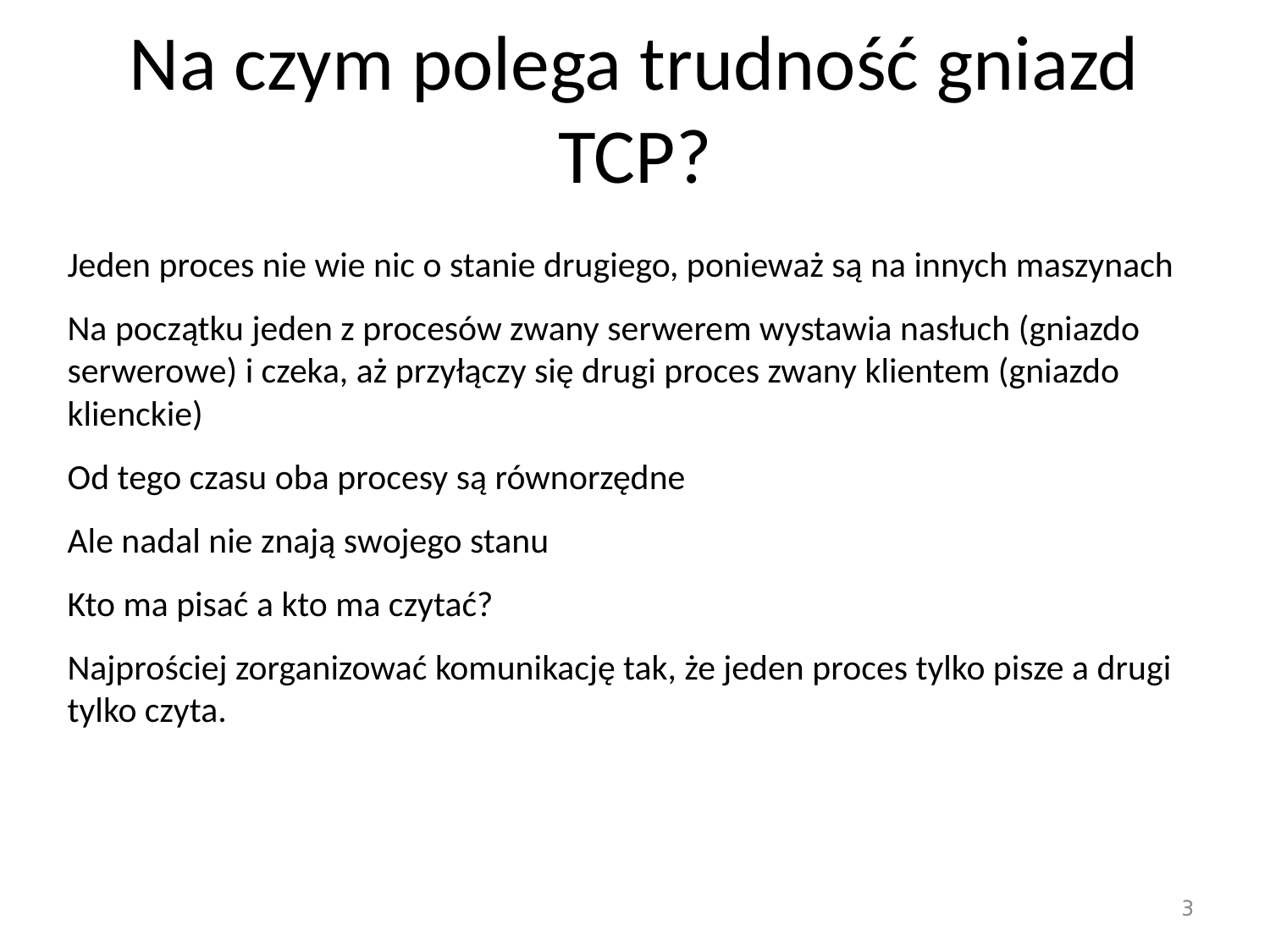

# Na czym polega trudność gniazd TCP?
Jeden proces nie wie nic o stanie drugiego, ponieważ są na innych maszynach
Na początku jeden z procesów zwany serwerem wystawia nasłuch (gniazdo serwerowe) i czeka, aż przyłączy się drugi proces zwany klientem (gniazdo klienckie)
Od tego czasu oba procesy są równorzędne
Ale nadal nie znają swojego stanu
Kto ma pisać a kto ma czytać?
Najprościej zorganizować komunikację tak, że jeden proces tylko pisze a drugi tylko czyta.
3